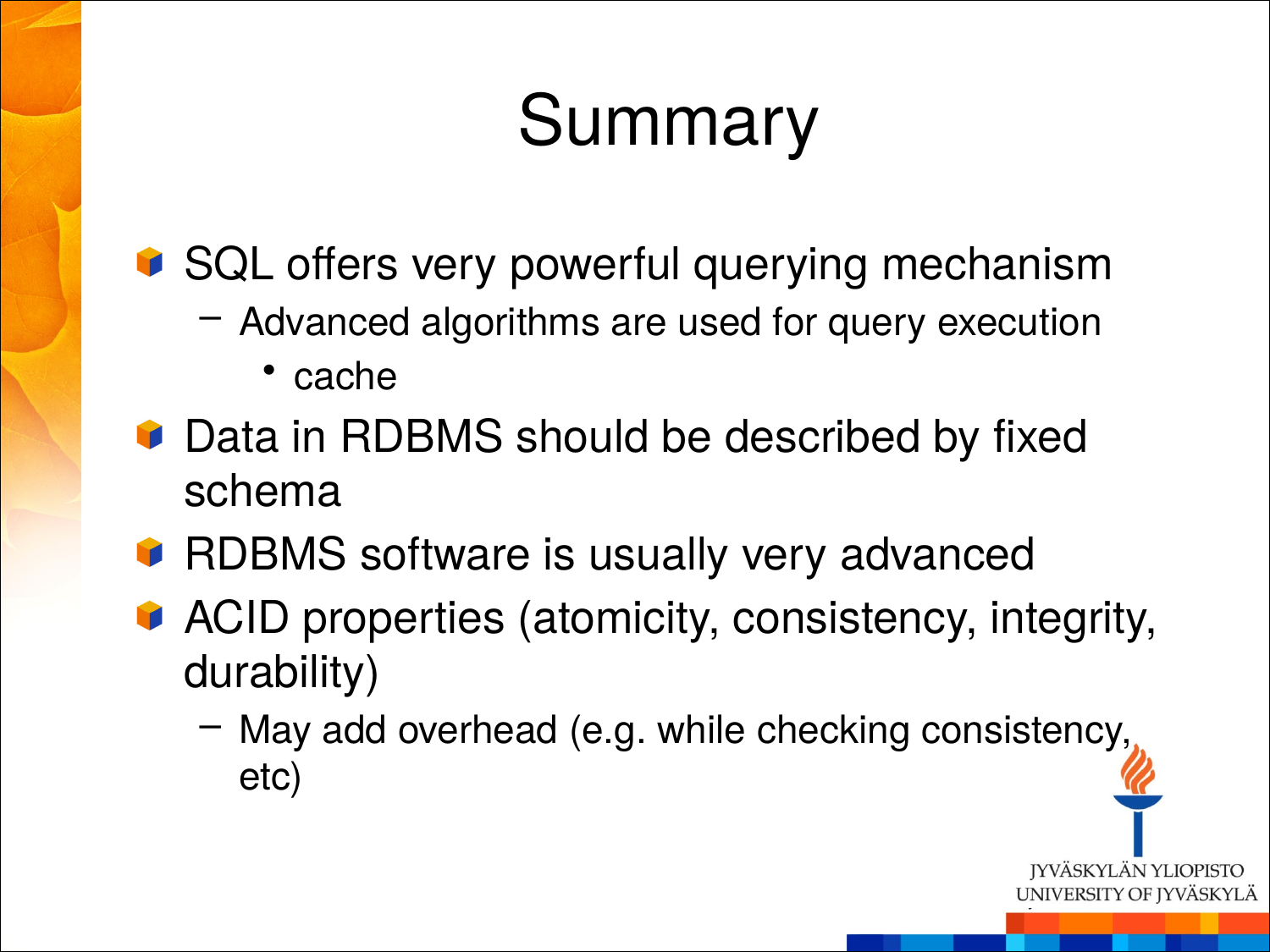

# Summary
SQL offers very powerful querying mechanism
Advanced algorithms are used for query execution
cache
Data in RDBMS should be described by fixed schema
RDBMS software is usually very advanced
ACID properties (atomicity, consistency, integrity, durability)
May add overhead (e.g. while checking consistency, etc)